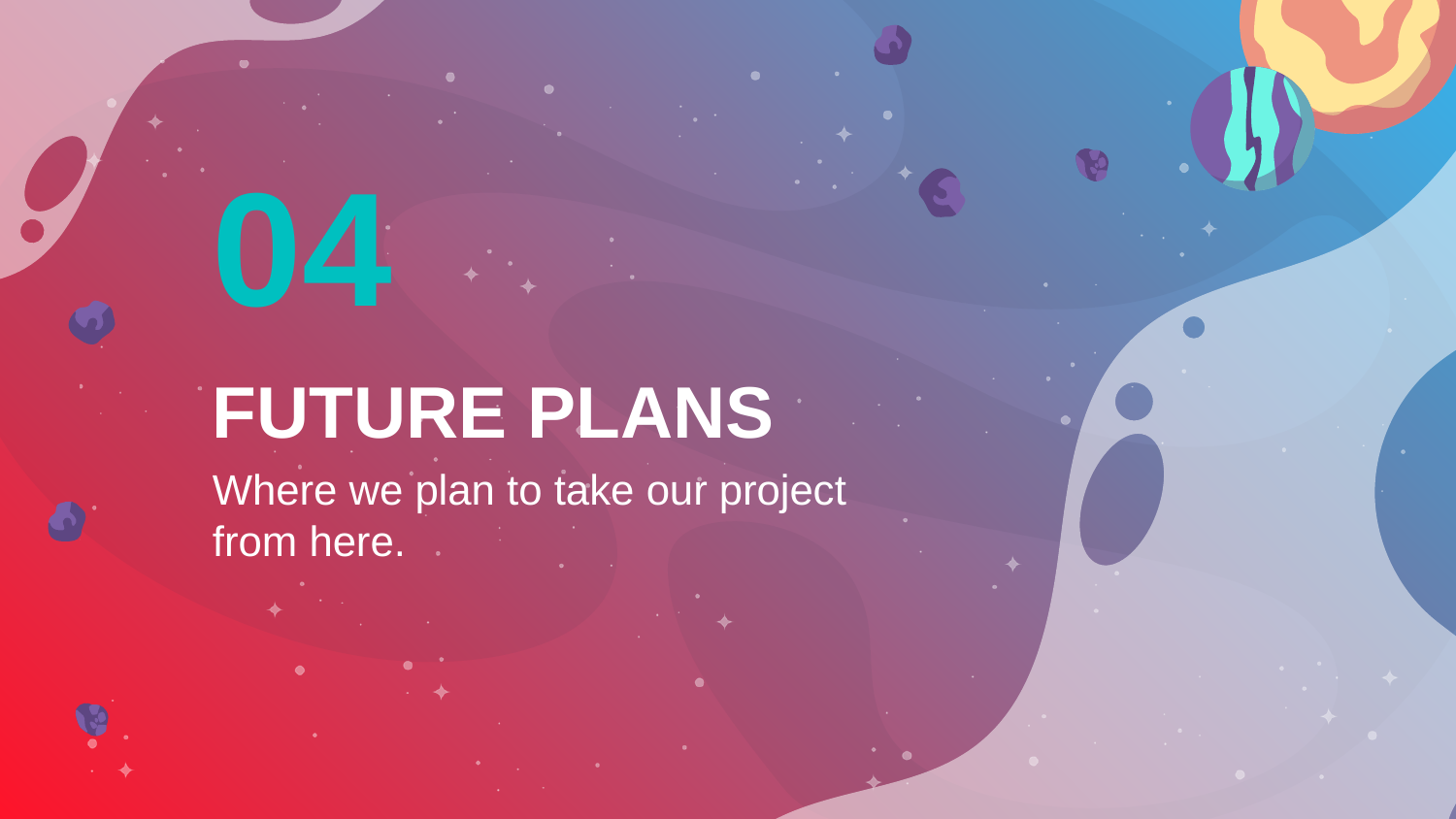

04
# FUTURE PLANS
Where we plan to take our project from here.